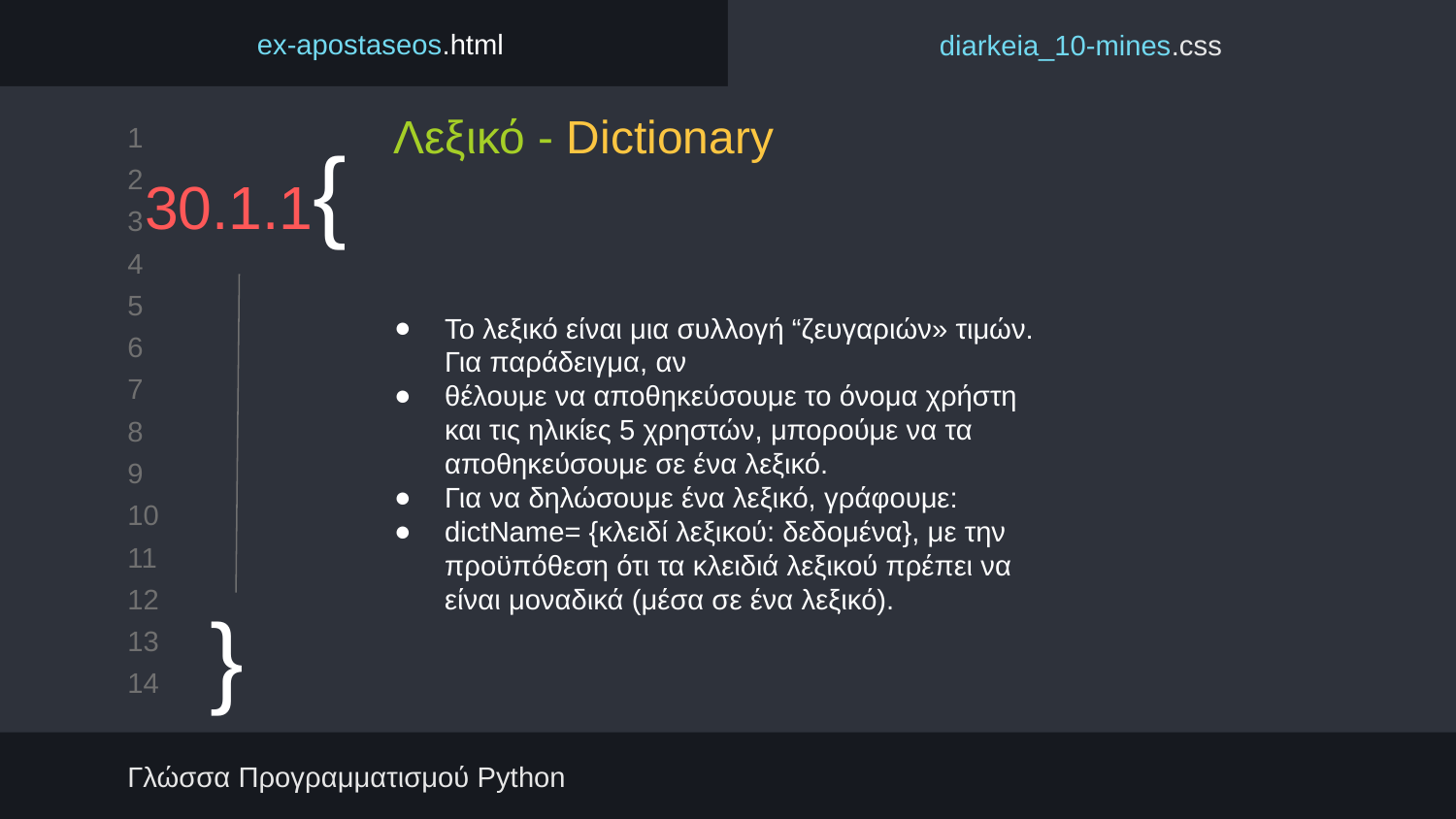

ex-apostaseos.html
diarkeia_10-mines.css
Λεξικό - Dictionary
# 30.1.1{
Το λεξικό είναι μια συλλογή “ζευγαριών» τιμών. Για παράδειγμα, αν
θέλουμε να αποθηκεύσουμε το όνομα χρήστη και τις ηλικίες 5 χρηστών, μπορούμε να τα αποθηκεύσουμε σε ένα λεξικό.
Για να δηλώσουμε ένα λεξικό, γράφουμε:
dictName= {κλειδί λεξικού: δεδομένα}, με την προϋπόθεση ότι τα κλειδιά λεξικού πρέπει να είναι μοναδικά (μέσα σε ένα λεξικό).
}
Γλώσσα Προγραμματισμού Python